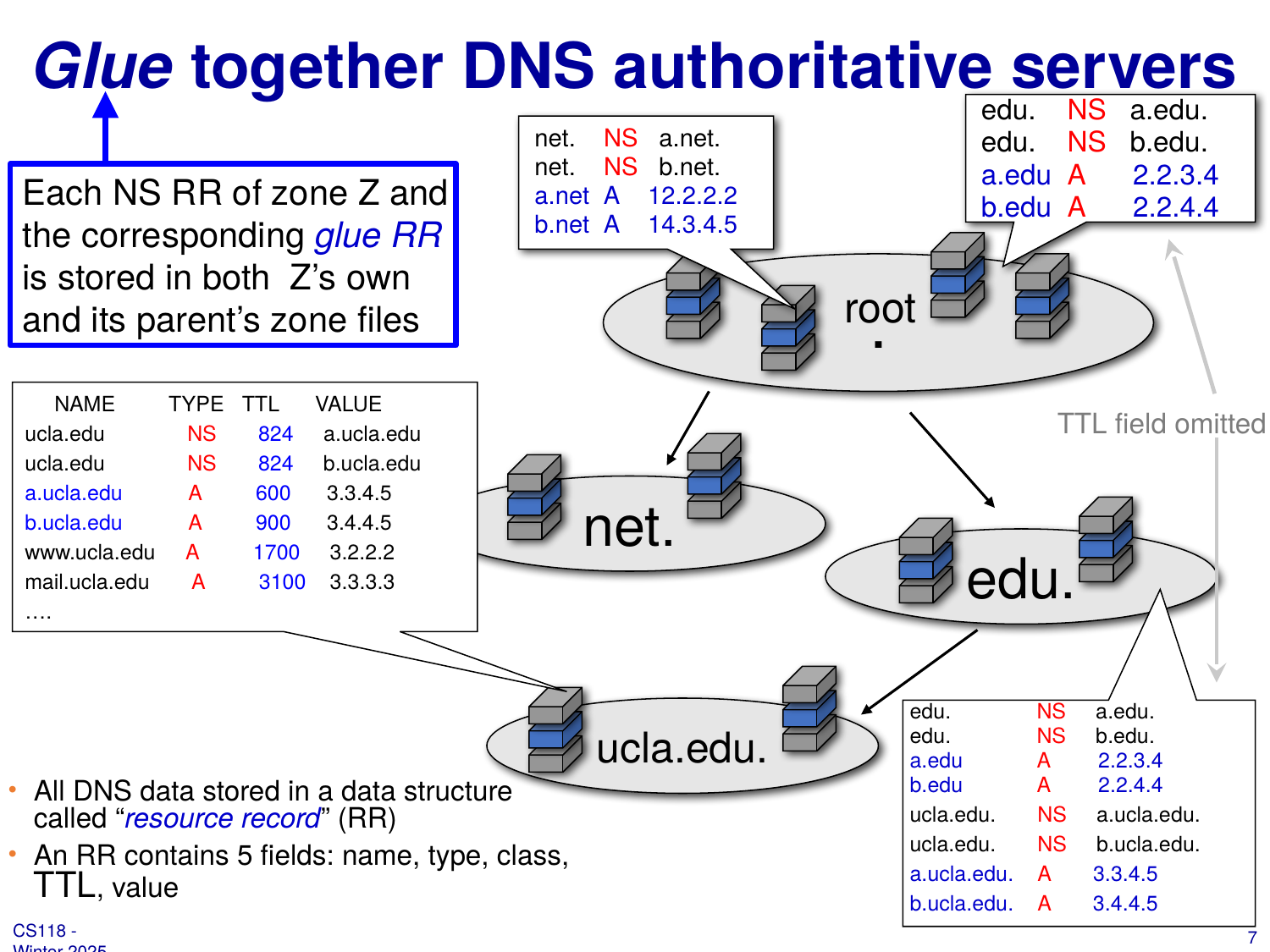

# Glue together DNS authoritative servers
edu.    NS   a.edu.
edu.    NS   b.edu.
a.edu  A      2.2.3.4
b.edu  A      2.2.4.4

net.    NS   a.net.
net.    NS   b.net.
a.net  A    12.2.2.2
b.net  A    14.3.4.5

Each NS RR of zone Z and the corresponding glue RR is stored in both  Z’s own and its parent’s zone files

.
root

     NAME         TYPE   TTL      VALUE
ucla.edu	      NS       824     a.ucla.edu
ucla.edu	      NS       824     b.ucla.edu
a.ucla.edu           A         600      3.3.4.5
b.ucla.edu           A         900      3.4.4.5
www.ucla.edu     A         1700     3.2.2.2
mail.ucla.edu       A         3100    3.3.3.3
….

TTL field omitted

net.
edu.

edu.    	NS     a.edu.
edu.    	NS     b.edu.
a.edu  	A        2.2.3.4
b.edu  	A        2.2.4.4
ucla.edu.       NS     a.ucla.edu.
ucla.edu.       NS     b.ucla.edu.
a.ucla.edu.    A       3.3.4.5
b.ucla.edu.    A       3.4.4.5
ucla.edu.

All DNS data stored in a data structure called “resource record” (RR)
An RR contains 5 fields: name, type, class, TTL, value
7
CS118 - Winter 2025